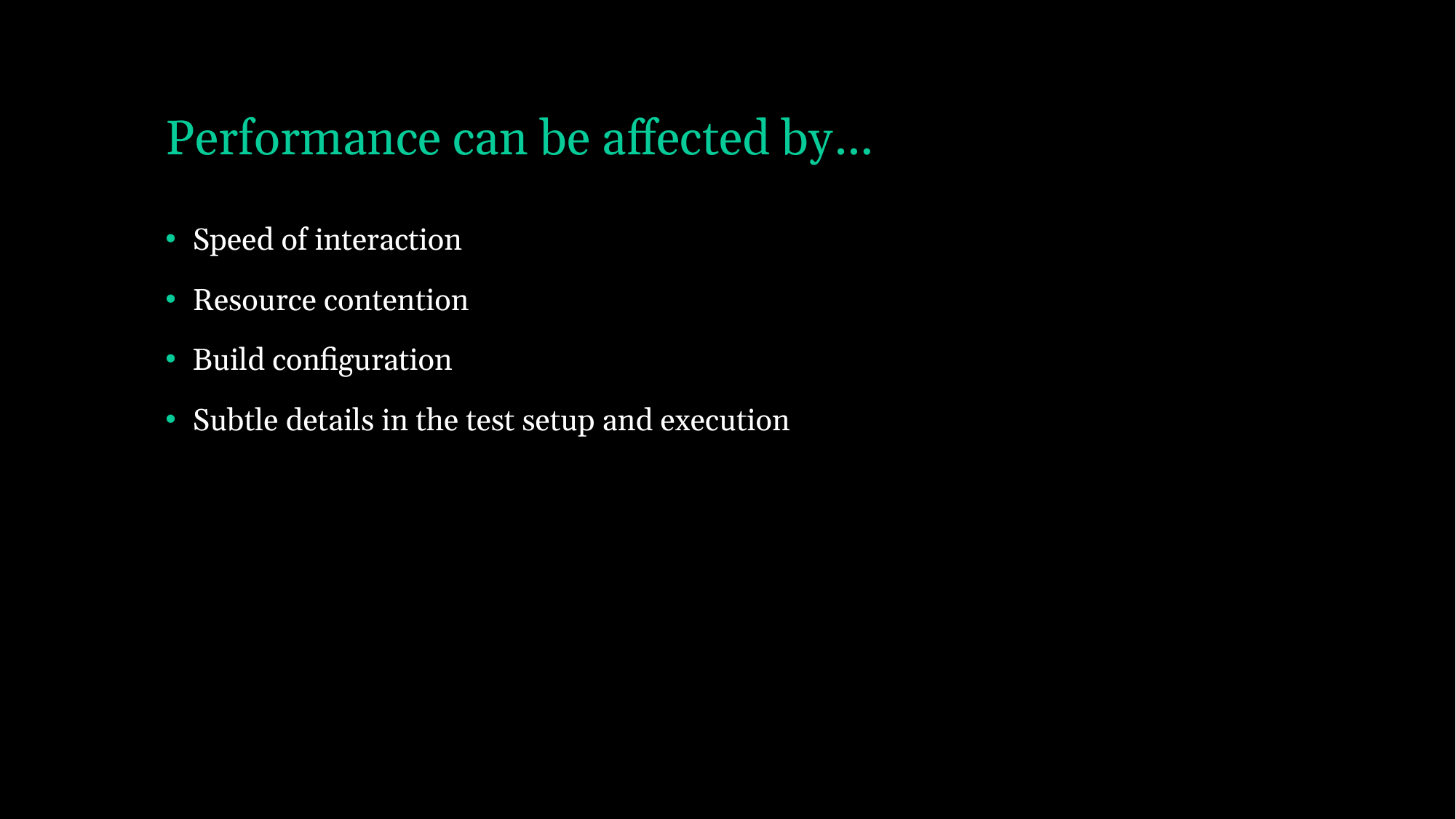

# Performance can be affected by…
Speed of interaction
Resource contention
Build configuration
Subtle details in the test setup and execution